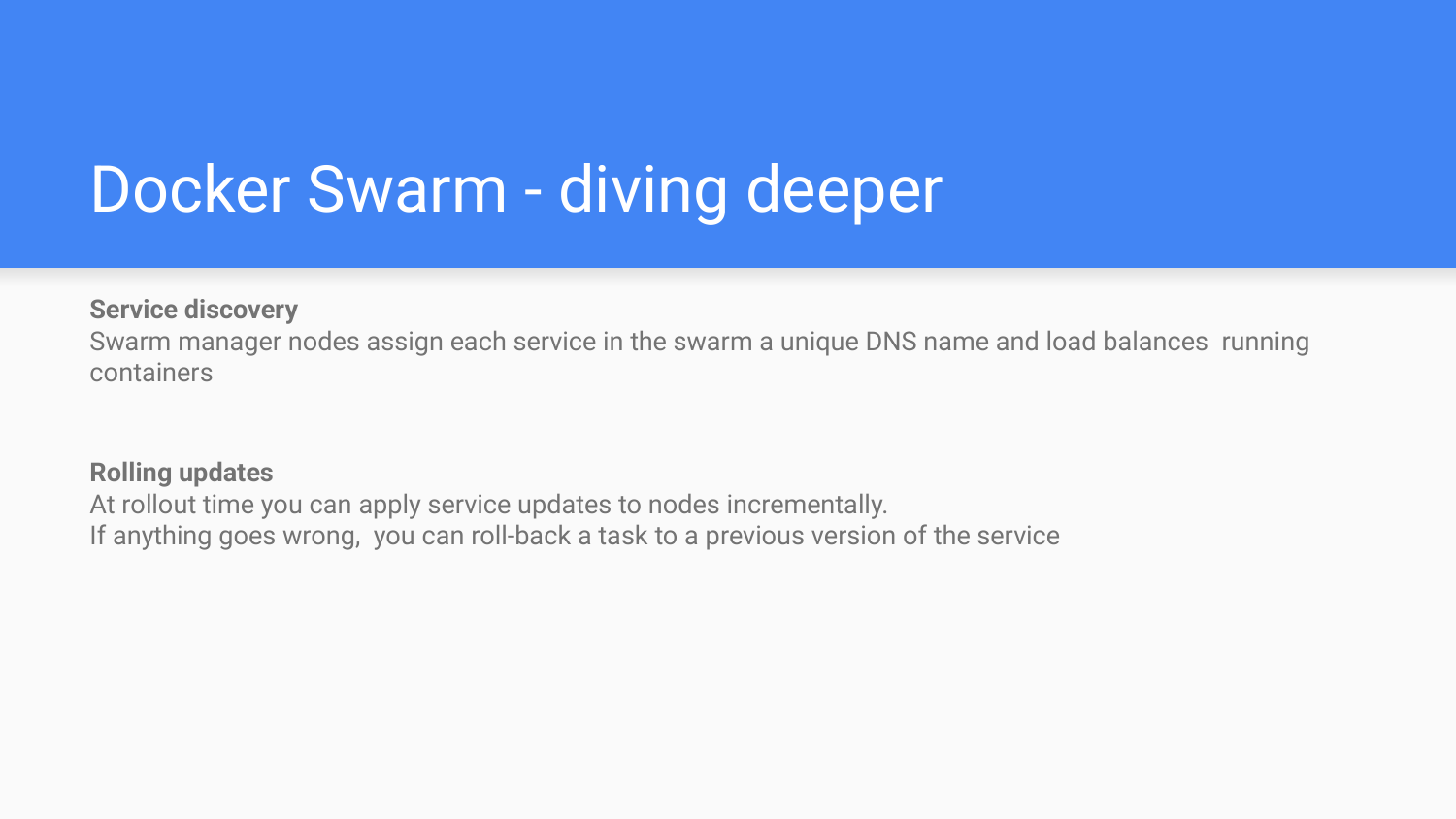

# Docker Swarm - diving deeper
Service discovery
Swarm manager nodes assign each service in the swarm a unique DNS name and load balances  running containers

Rolling updates
At rollout time you can apply service updates to nodes incrementally.
If anything goes wrong,  you can roll-back a task to a previous version of the service